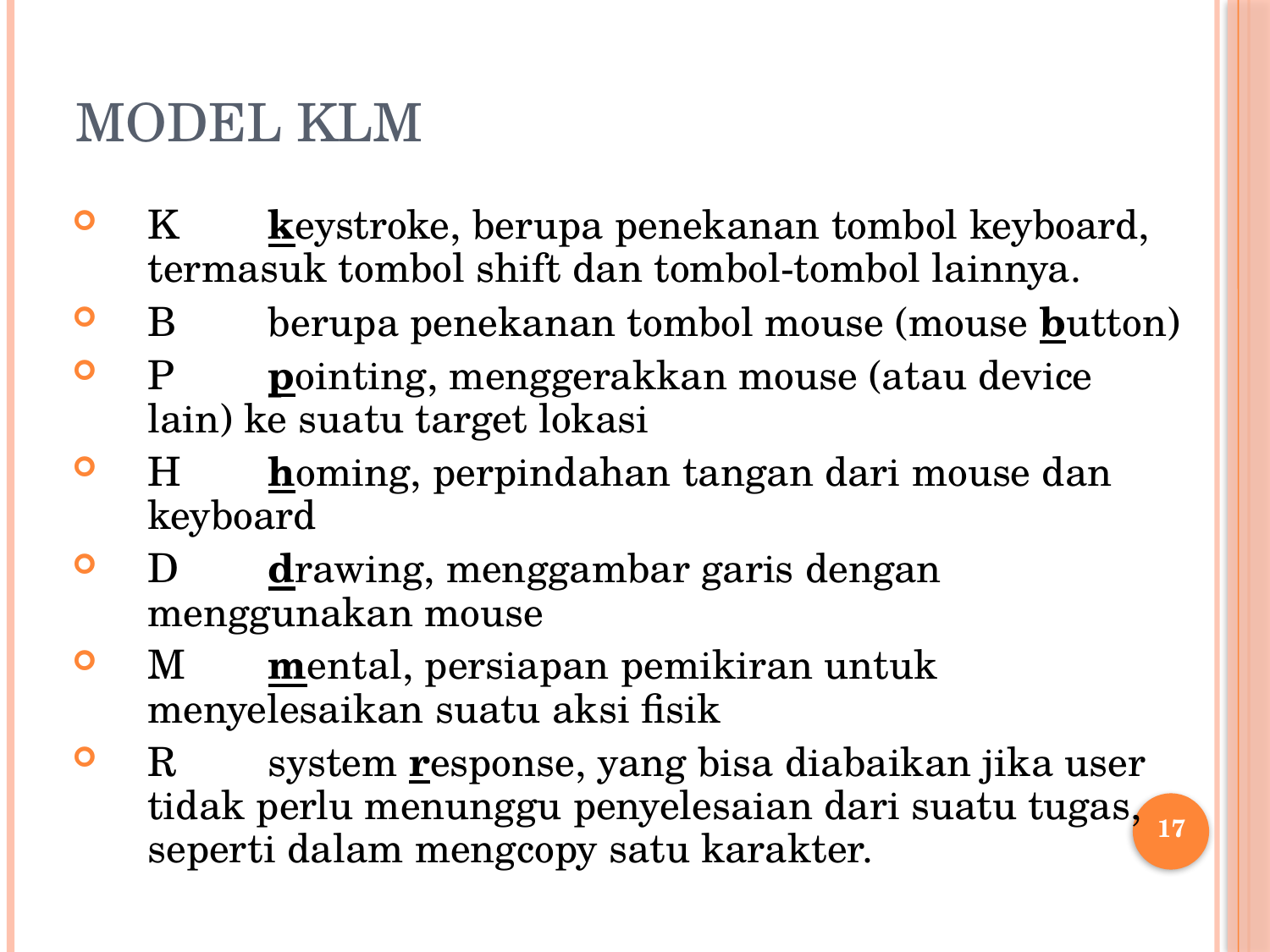

# Model KLM
K	keystroke, berupa penekanan tombol keyboard, termasuk tombol shift dan tombol-tombol lainnya.
B	berupa penekanan tombol mouse (mouse button)
P	pointing, menggerakkan mouse (atau device lain) ke suatu target lokasi
H	homing, perpindahan tangan dari mouse dan keyboard
D	drawing, menggambar garis dengan menggunakan mouse
M	mental, persiapan pemikiran untuk menyelesaikan suatu aksi fisik
R	system response, yang bisa diabaikan jika user tidak perlu menunggu penyelesaian dari suatu tugas, seperti dalam mengcopy satu karakter.
17